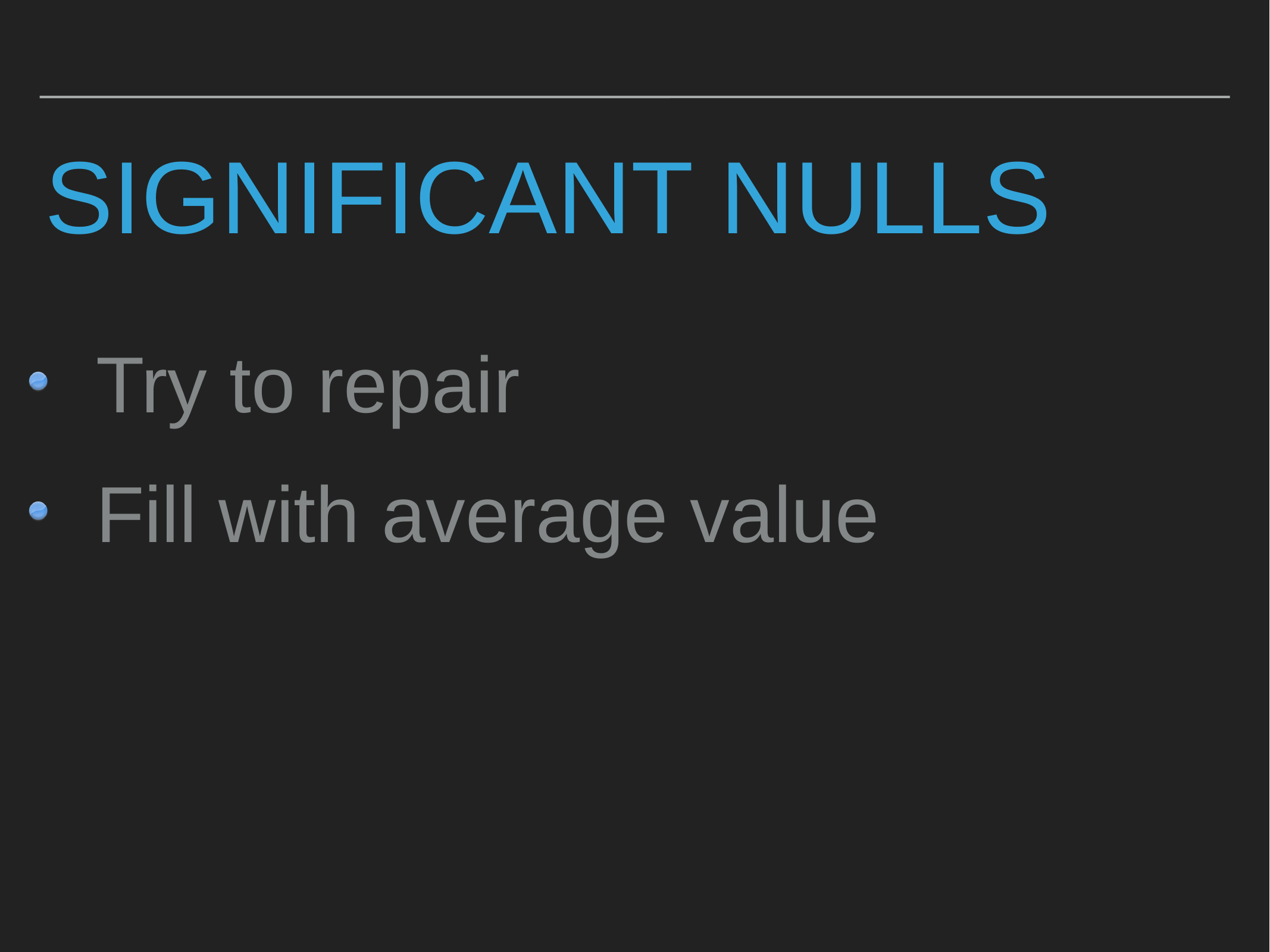

# Significant Nulls
Try to repair
Fill with average value